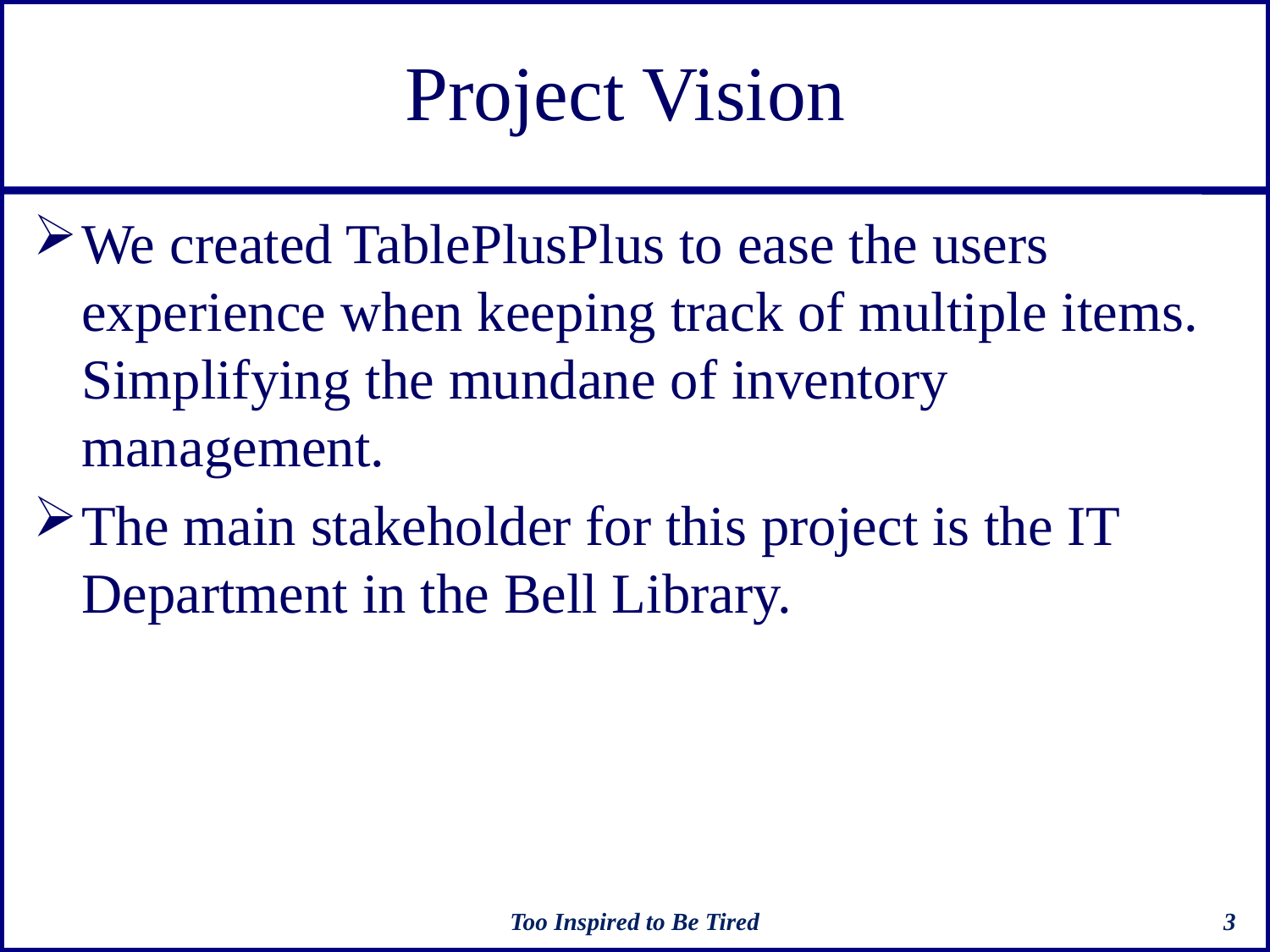

# Project Vision
We created TablePlusPlus to ease the users experience when keeping track of multiple items. Simplifying the mundane of inventory management.
The main stakeholder for this project is the IT Department in the Bell Library.

Too Inspired to Be Tired

3